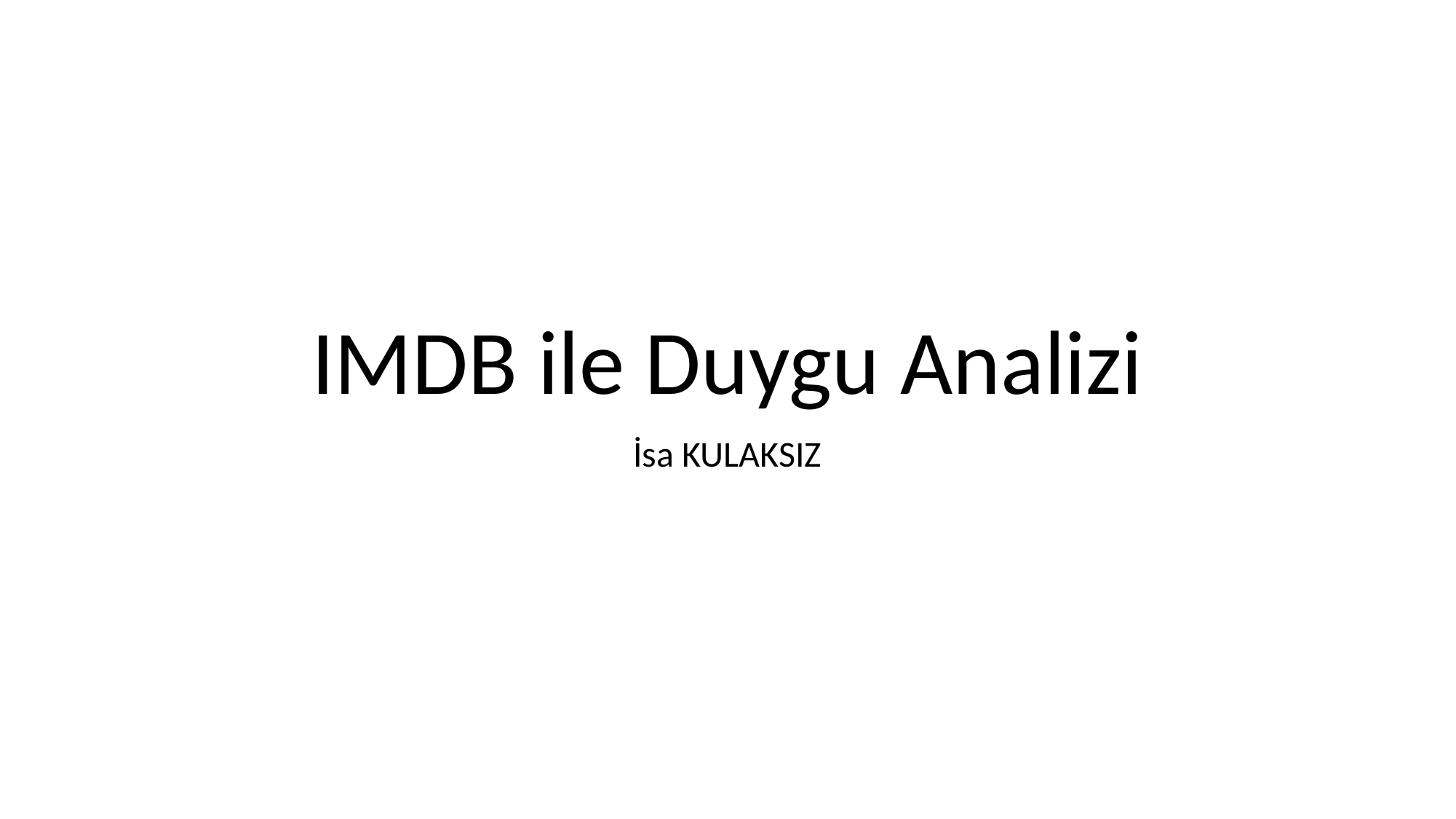

# IMDB ile Duygu Analizi
İsa KULAKSIZ